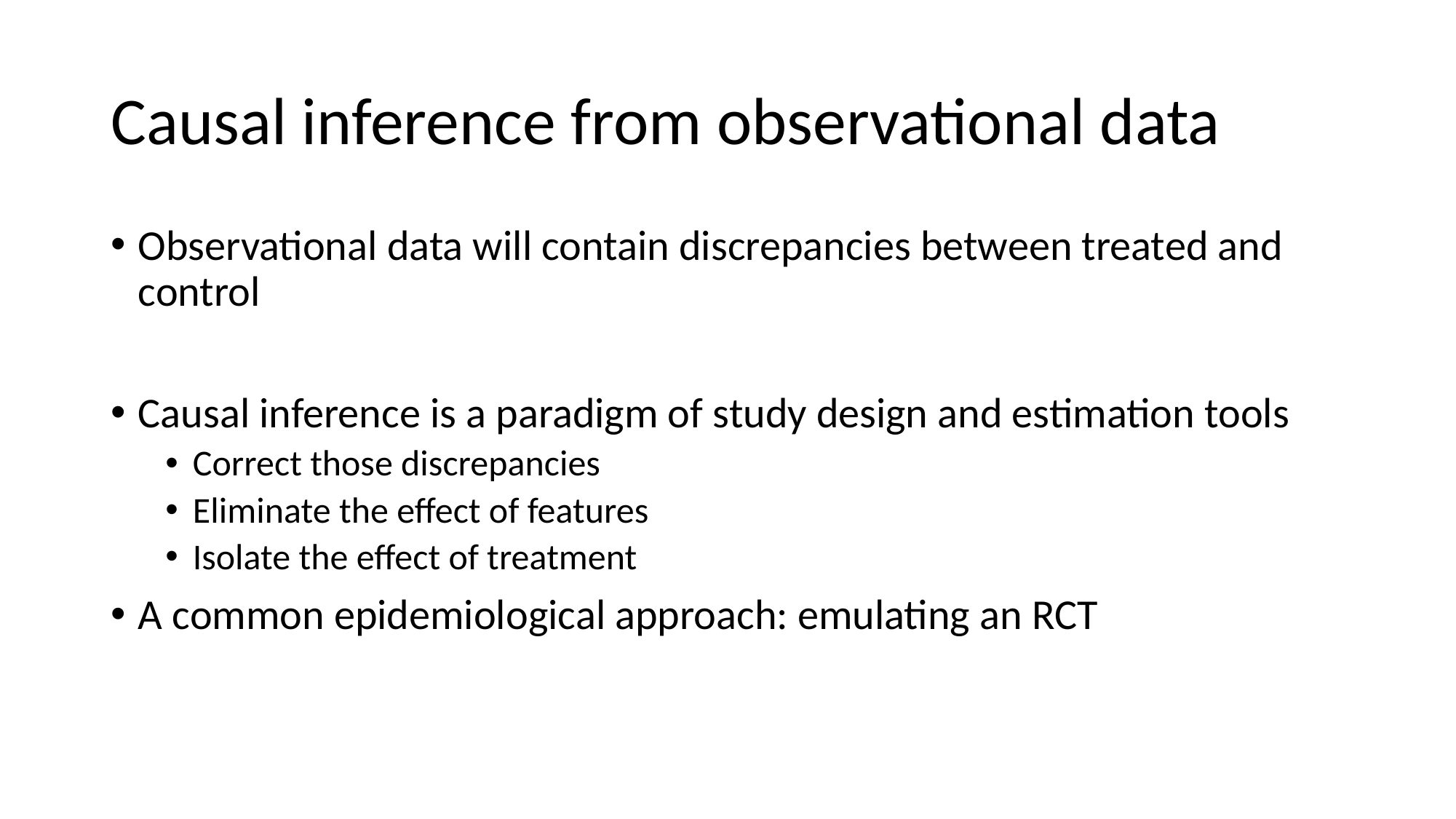

# Causal inference from observational data
Observational data will contain discrepancies between treated and control

Causal inference is a paradigm of study design and estimation tools
Correct those discrepancies
Eliminate the effect of features
Isolate the effect of treatment
A common epidemiological approach: emulating an RCT